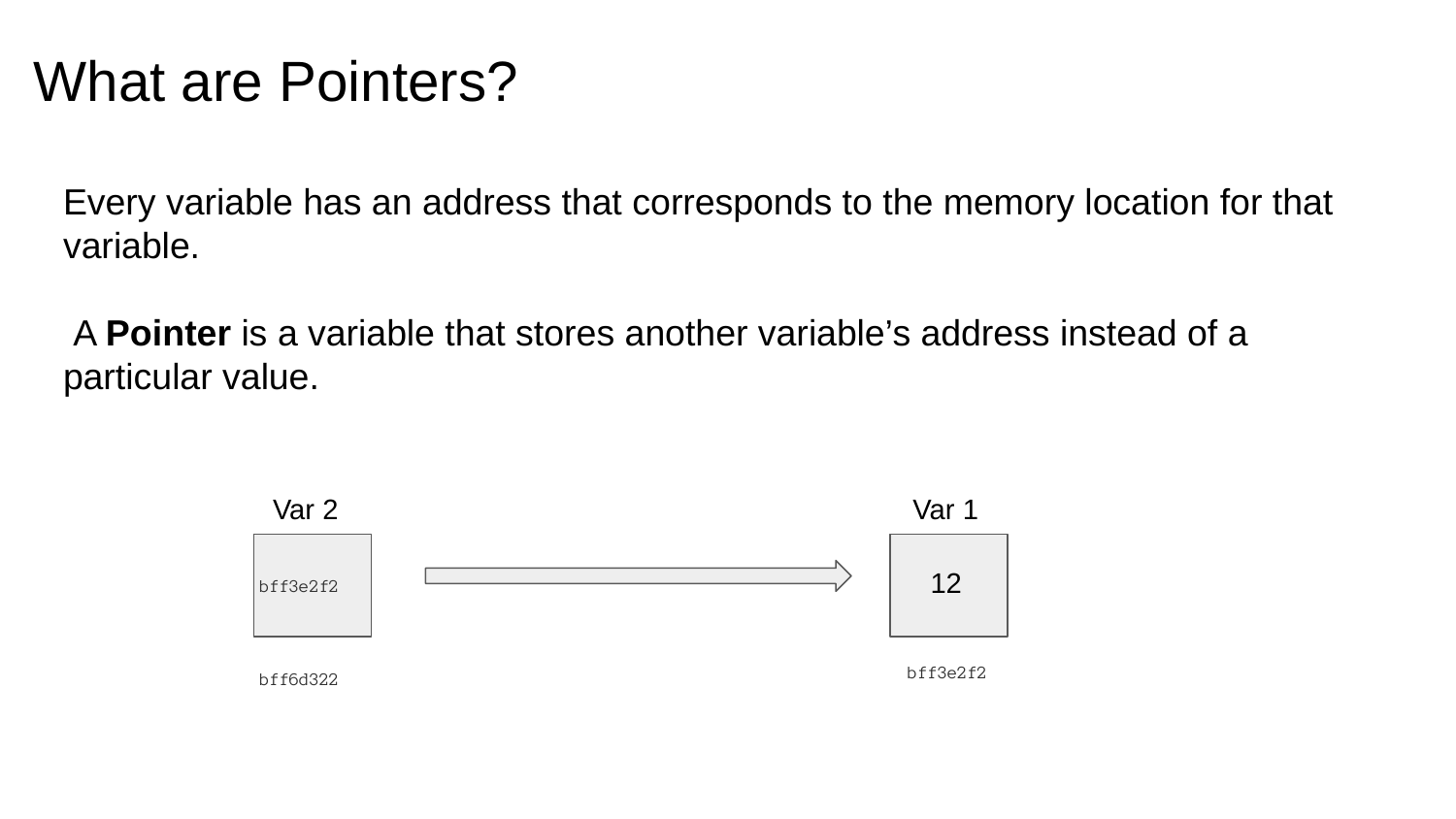

What are Pointers?
Every variable has an address that corresponds to the memory location for that variable.

 A Pointer is a variable that stores another variable’s address instead of a particular value.
Var 2
Var 1

12
bff3e2f2

bff6d322

bff3e2f2